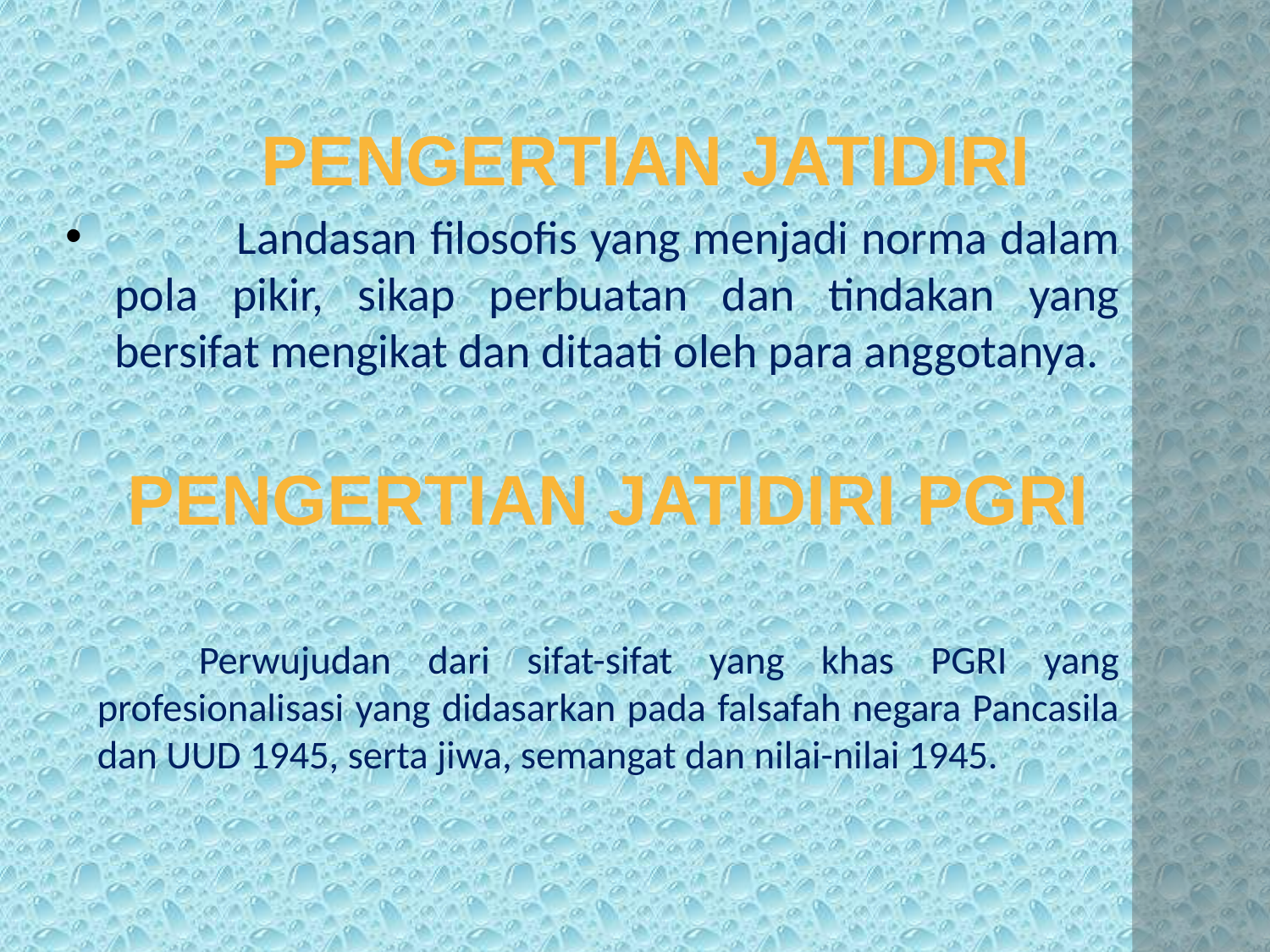

PENGERTIAN JATIDIRI
	Landasan filosofis yang menjadi norma dalam pola pikir, sikap perbuatan dan tindakan yang bersifat mengikat dan ditaati oleh para anggotanya.
PENGERTIAN JATIDIRI pgri
	Perwujudan dari sifat-sifat yang khas PGRI yang profesionalisasi yang didasarkan pada falsafah negara Pancasila dan UUD 1945, serta jiwa, semangat dan nilai-nilai 1945.